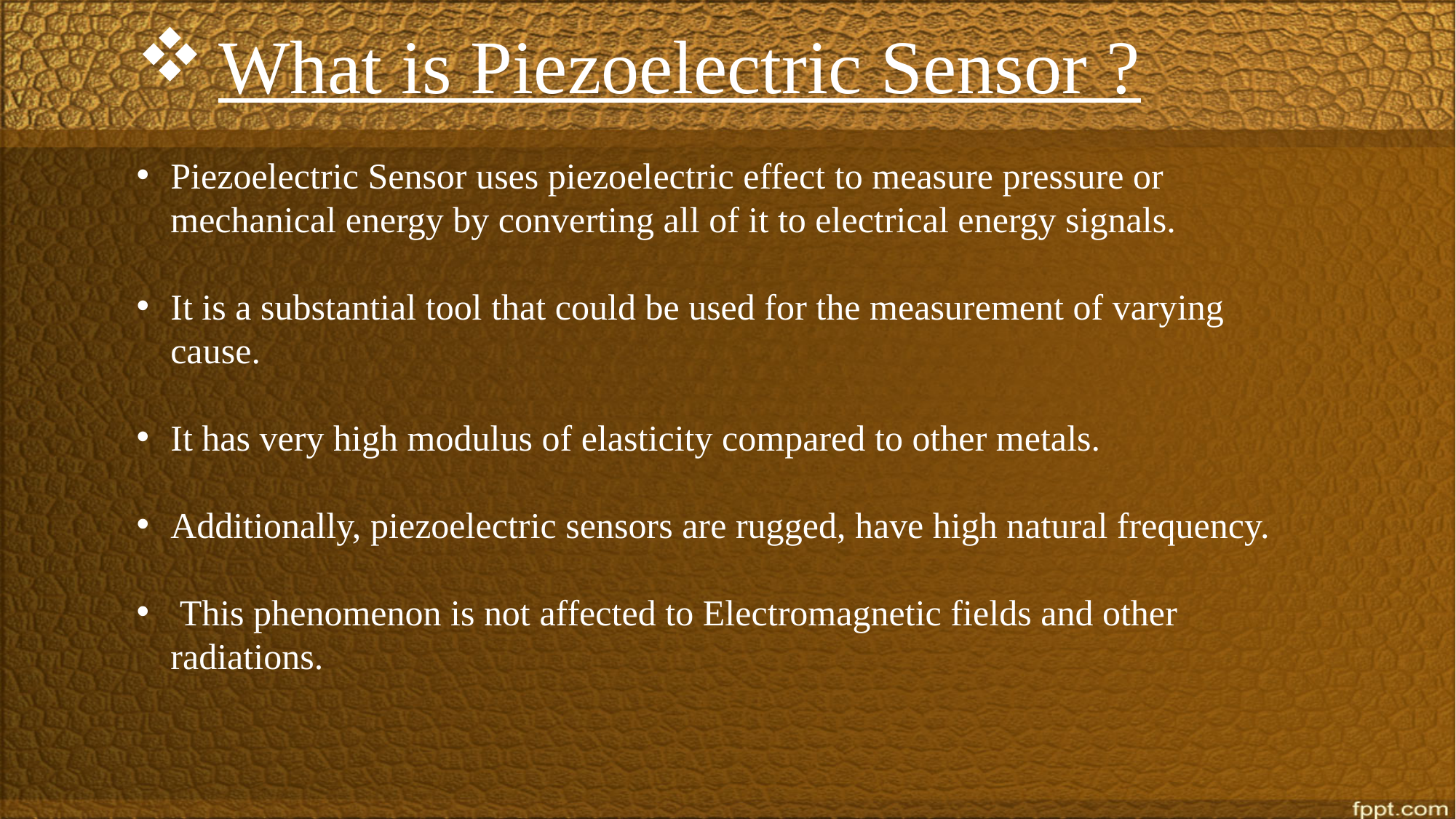

What is Piezoelectric Sensor ?

Piezoelectric Sensor uses piezoelectric effect to measure pressure or mechanical energy by converting all of it to electrical energy signals.

It is a substantial tool that could be used for the measurement of varying cause.

It has very high modulus of elasticity compared to other metals.

Additionally, piezoelectric sensors are rugged, have high natural frequency.

 This phenomenon is not affected to Electromagnetic fields and other radiations.